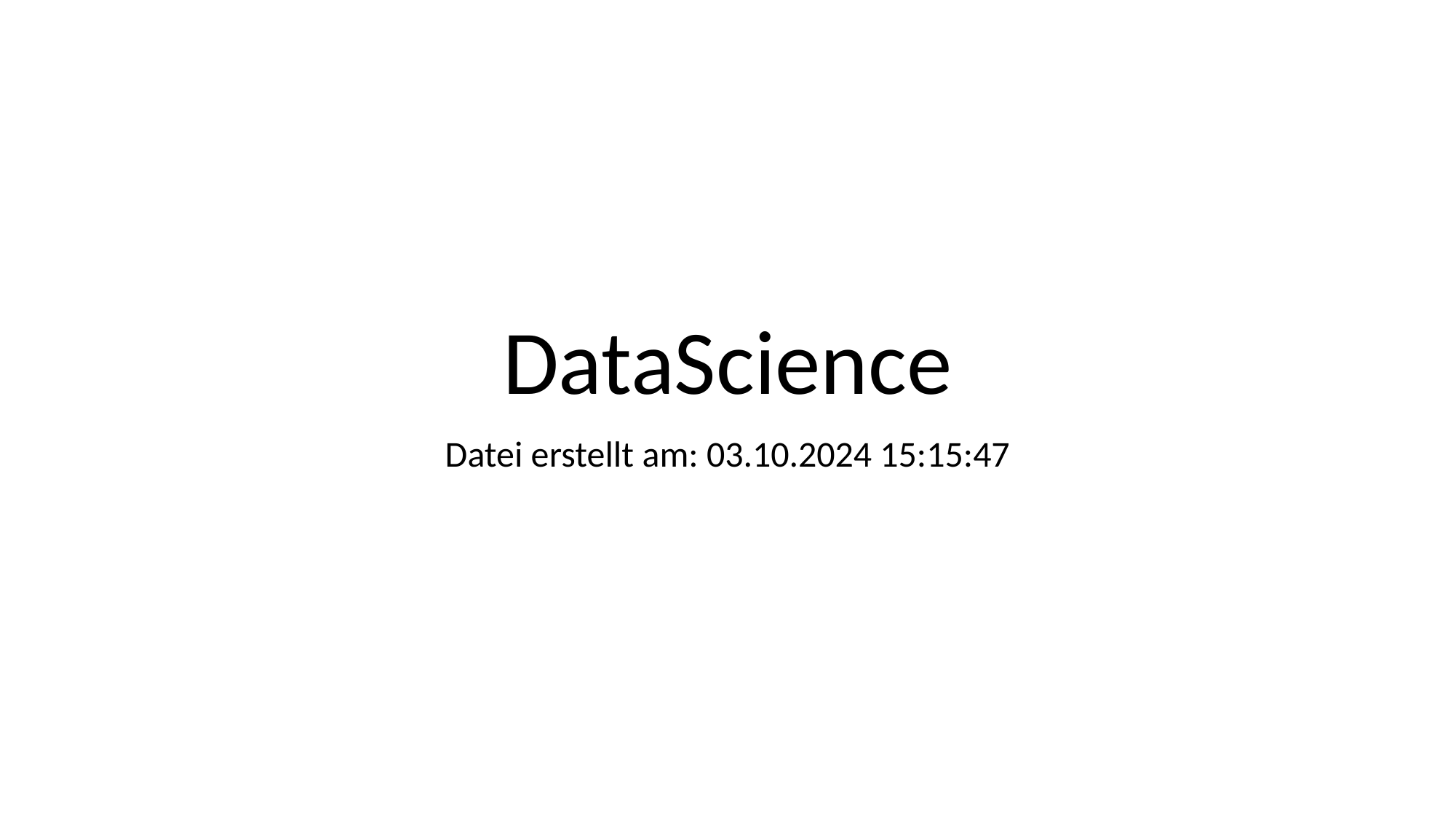

# DataScience
Datei erstellt am: 03.10.2024 15:15:47